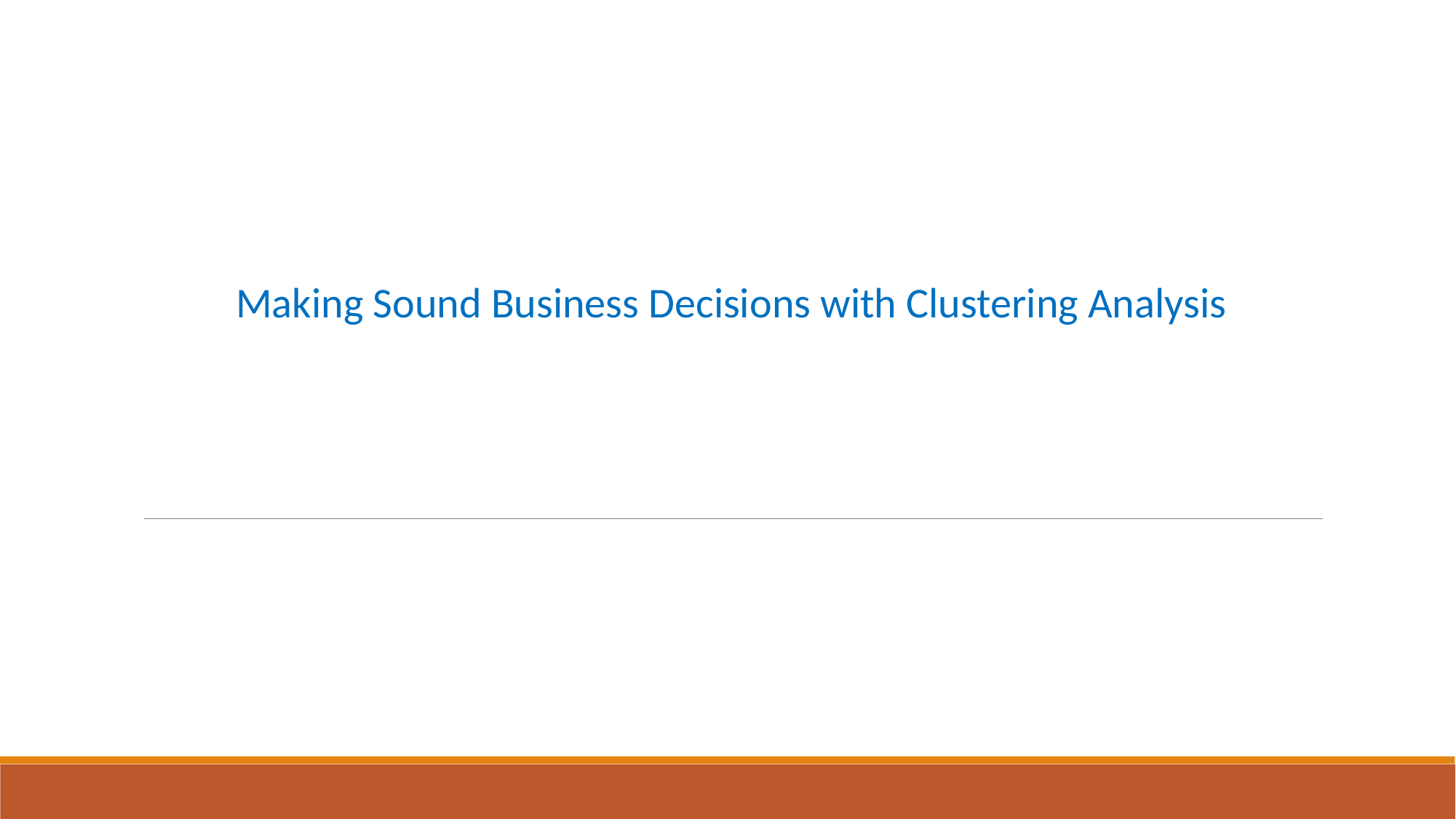

# Making Sound Business Decisions with Clustering Analysis